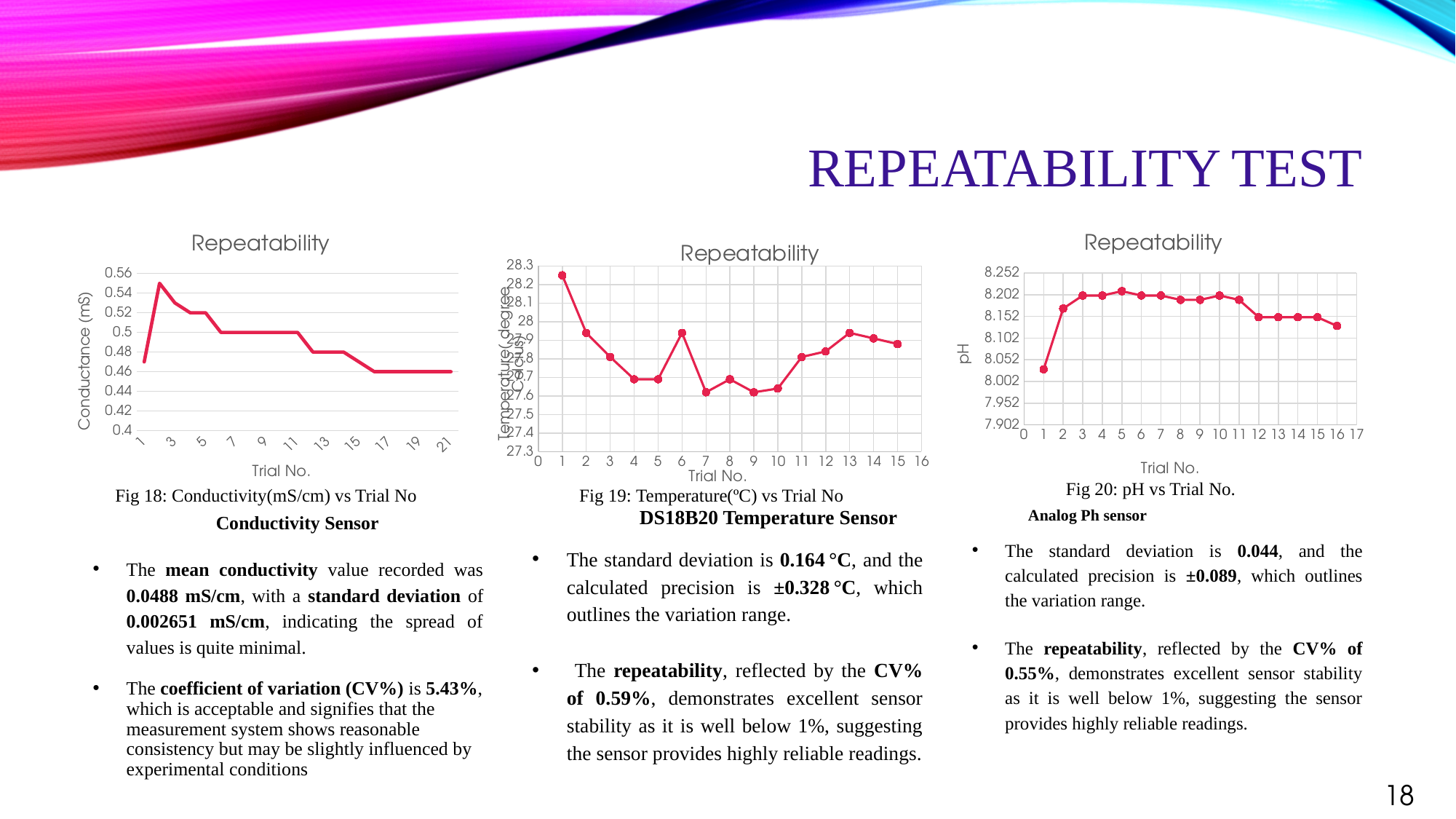

# REPEATABILITY TEST

### Chart: Repeatability

| Category | Conductance (mS) |
|---|---|
| 1 | 0.47 |
| 2 | 0.55 |
| 3 | 0.53 |
| 4 | 0.52 |
| 5 | 0.52 |
| 6 | 0.5 |
| 7 | 0.5 |
| 8 | 0.5 |
| 9 | 0.5 |
| 10 | 0.5 |
| 11 | 0.5 |
| 12 | 0.48 |
| 13 | 0.48 |
| 14 | 0.48 |
| 15 | 0.47 |
| 16 | 0.46 |
| 17 | 0.46 |
| 18 | 0.46 |
| 19 | 0.46 |
| 20 | 0.46 |
| 21 | 0.46 |

### Chart: Repeatability

| Category | pH |
|---|---|

### Chart: Repeatability

| Category | Temperature( degree Celcius) |
|---|---|
 Fig 20: pH vs Trial No.
Fig 18: Conductivity(mS/cm) vs Trial No
 Fig 19: Temperature(ºC) vs Trial No
               DS18B20 Temperature Sensor
The standard deviation is 0.164 °C, and the calculated precision is ±0.328 °C, which outlines the variation range.
 The repeatability, reflected by the CV% of 0.59%, demonstrates excellent sensor stability as it is well below 1%, suggesting the sensor provides highly reliable readings.

              Analog Ph sensor
The standard deviation is 0.044, and the calculated precision is ±0.089, which outlines the variation range.
The repeatability, reflected by the CV% of 0.55%, demonstrates excellent sensor stability as it is well below 1%, suggesting the sensor provides highly reliable readings.

    Conductivity Sensor
The mean conductivity value recorded was 0.0488 mS/cm, with a standard deviation of 0.002651 mS/cm, indicating the spread of values is quite minimal.
The coefficient of variation (CV%) is 5.43%, which is acceptable and signifies that the measurement system shows reasonable consistency but may be slightly influenced by experimental conditions
18